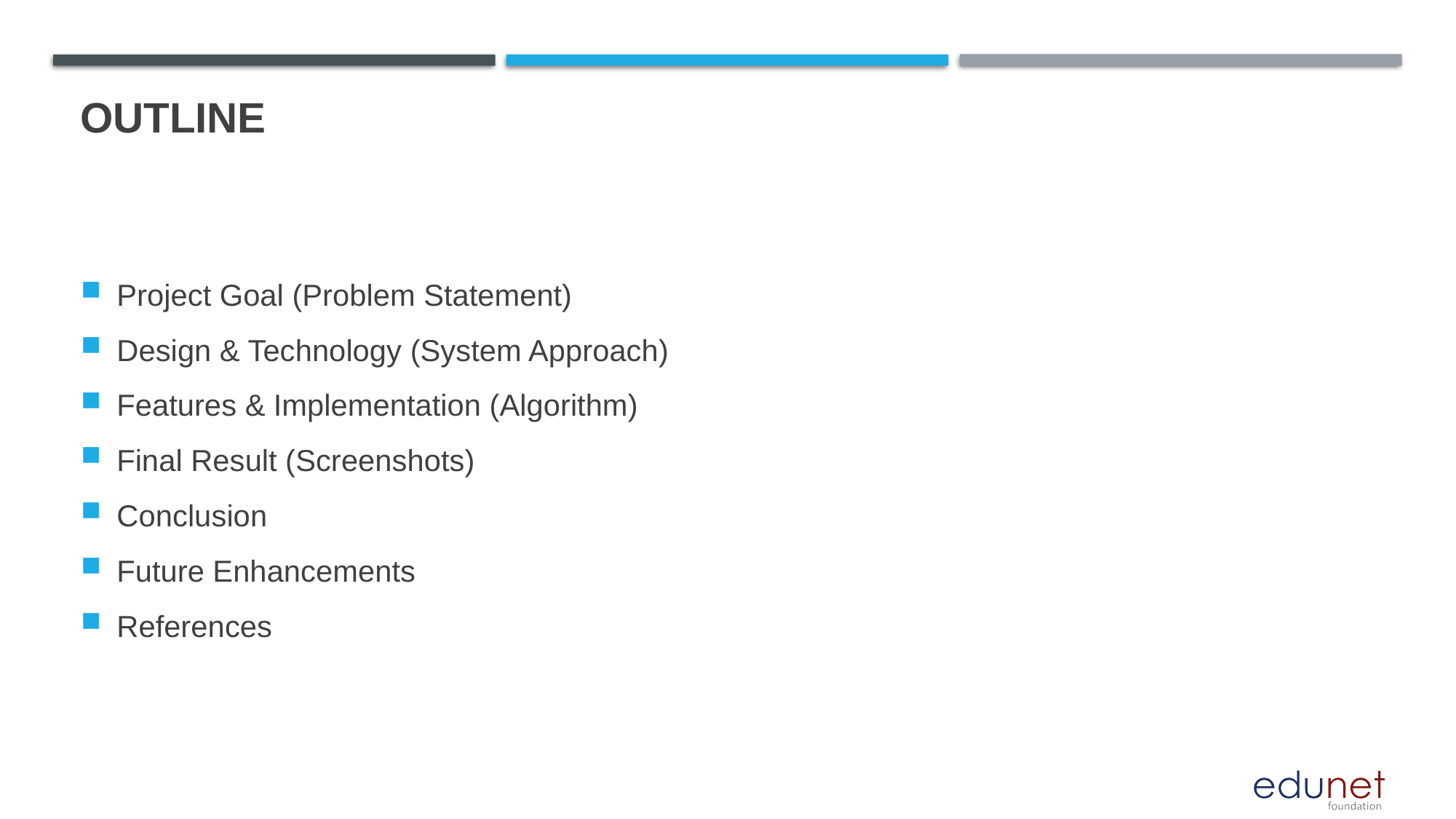

# Outline

Project Goal (Problem Statement)
Design & Technology (System Approach)
Features & Implementation (Algorithm)
Final Result (Screenshots)
Conclusion
Future Enhancements
References